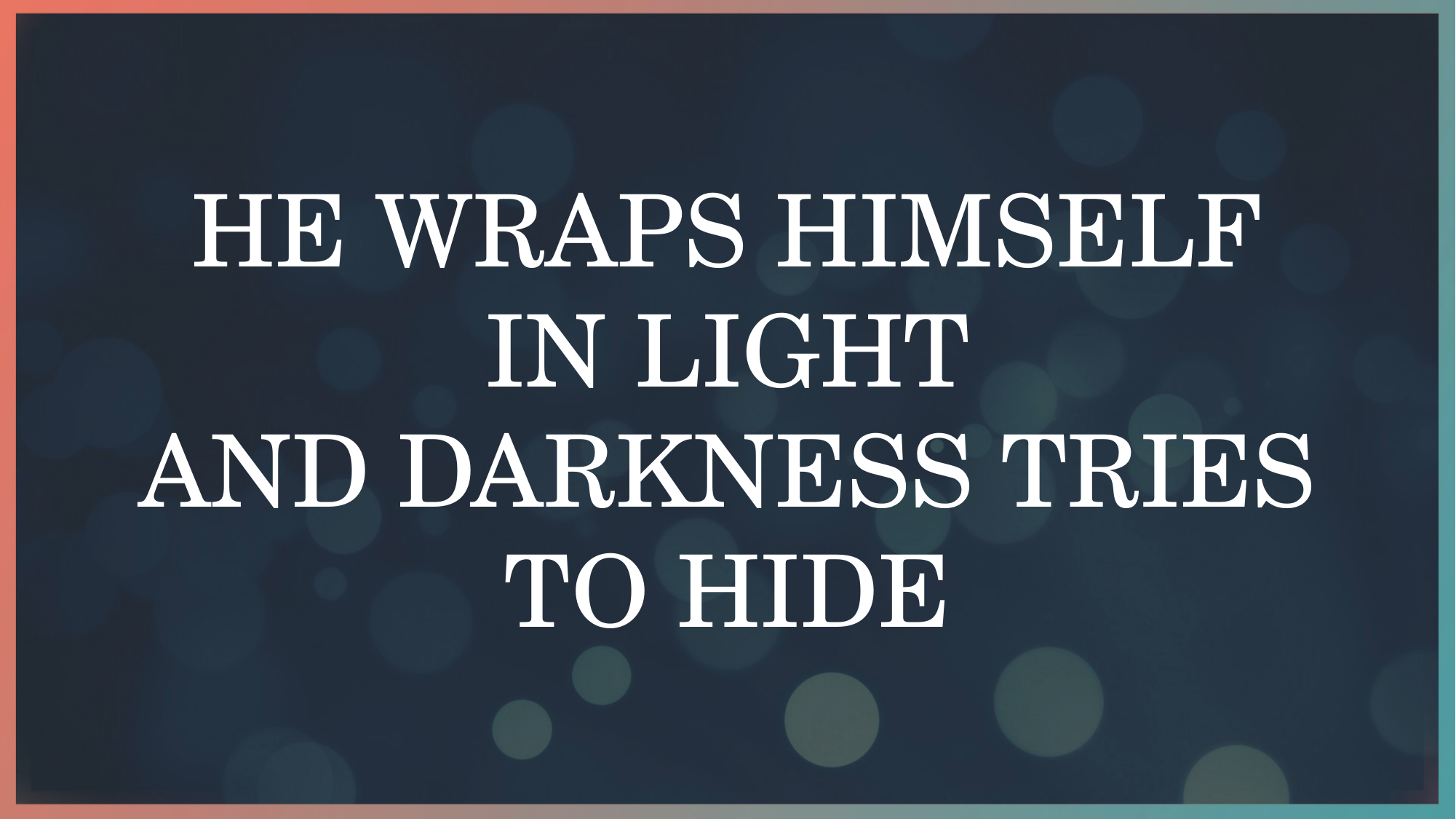

HE WRAPS HIMSELF
IN LIGHT
AND DARKNESS TRIES
TO HIDE